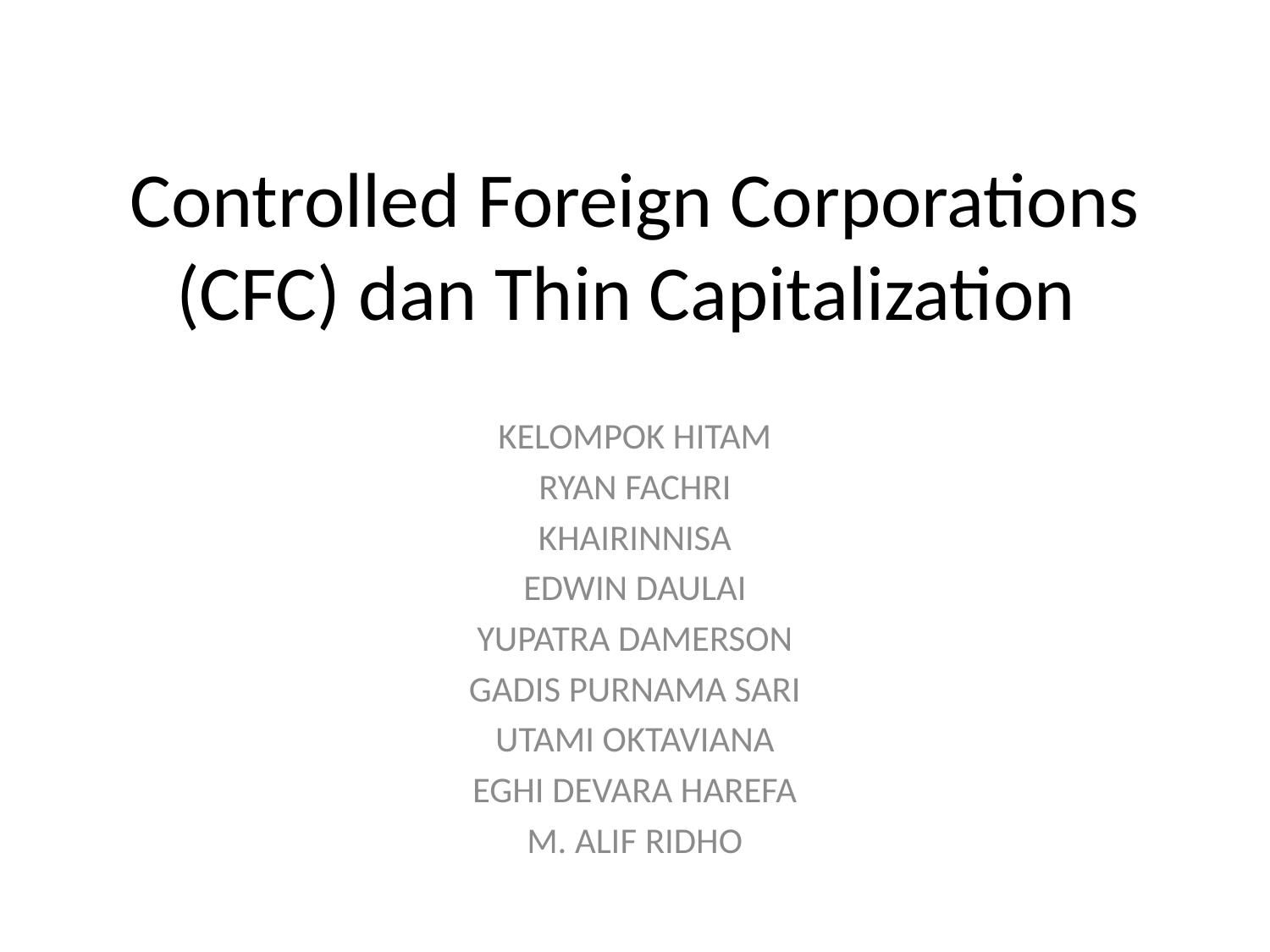

# Controlled Foreign Corporations (CFC) dan Thin Capitalization
KELOMPOK HITAM
RYAN FACHRI
KHAIRINNISA
EDWIN DAULAI
YUPATRA DAMERSON
GADIS PURNAMA SARI
UTAMI OKTAVIANA
EGHI DEVARA HAREFA
M. ALIF RIDHO